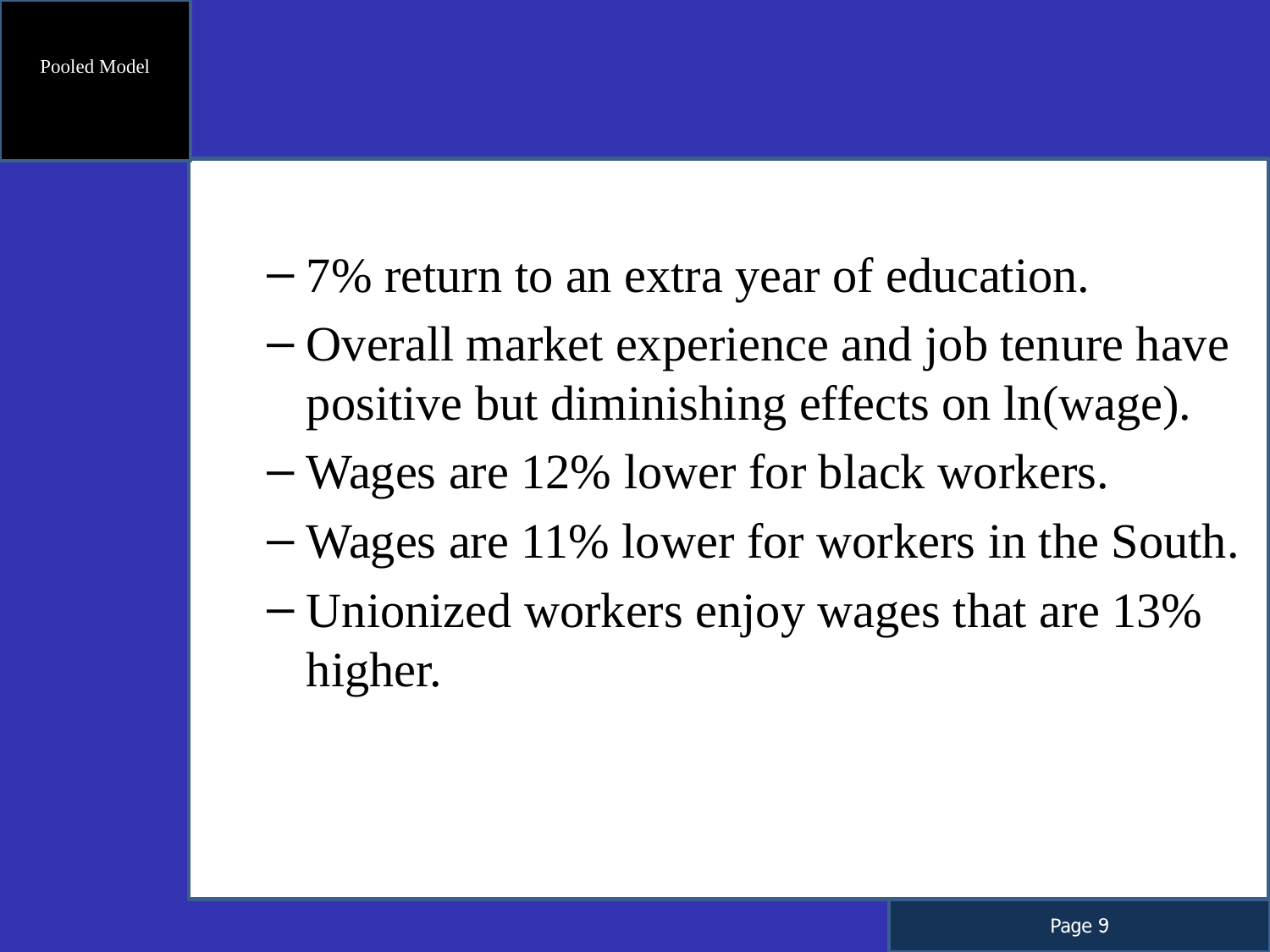

Pooled Model

7% return to an extra year of education.
Overall market experience and job tenure have positive but diminishing effects on ln(wage).
Wages are 12% lower for black workers.
Wages are 11% lower for workers in the South.
Unionized workers enjoy wages that are 13% higher.